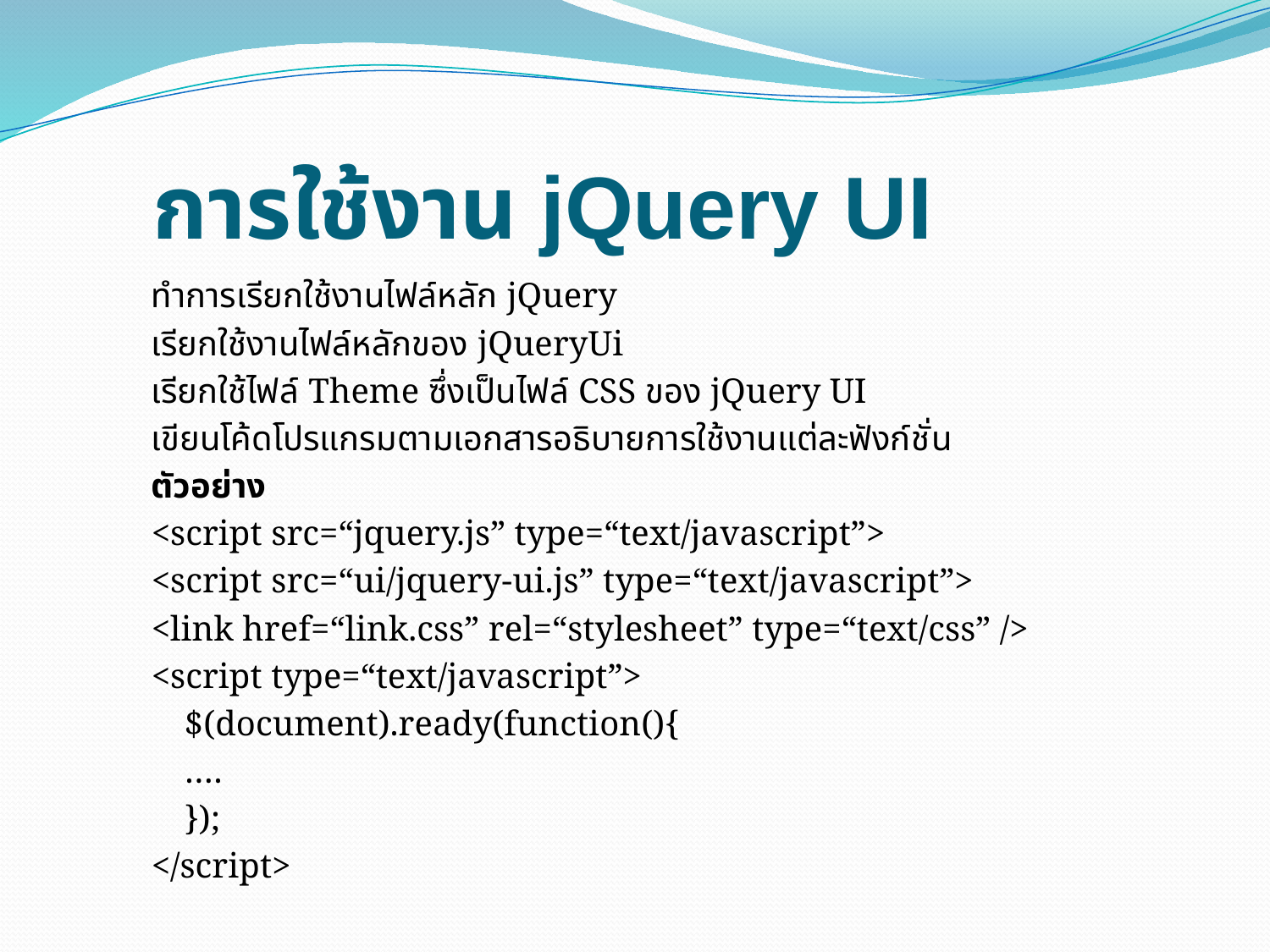

# การใช้งาน jQuery UI
ทำการเรียกใช้งานไฟล์หลัก jQuery
เรียกใช้งานไฟล์หลักของ jQueryUi
เรียกใช้ไฟล์ Theme ซึ่งเป็นไฟล์ CSS ของ jQuery UI
เขียนโค้ดโปรแกรมตามเอกสารอธิบายการใช้งานแต่ละฟังก์ชั่น
ตัวอย่าง
<script src=“jquery.js” type=“text/javascript”>
<script src=“ui/jquery-ui.js” type=“text/javascript”>
<link href=“link.css” rel=“stylesheet” type=“text/css” />
<script type=“text/javascript”>
	$(document).ready(function(){
	….
	});
</script>